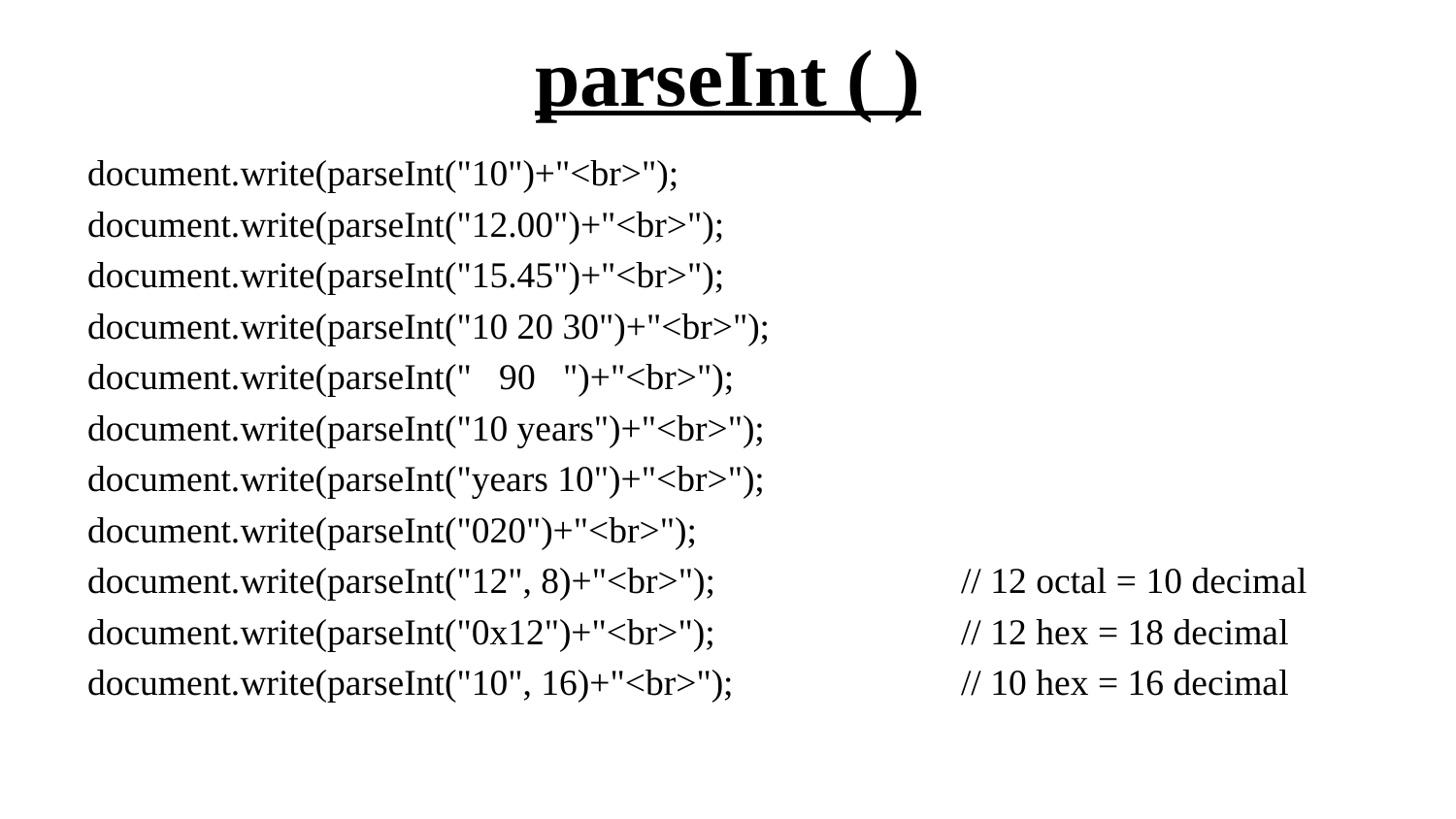

# parseInt ( )
document.write(parseInt("10")+"<br>");
document.write(parseInt("12.00")+"<br>");
document.write(parseInt("15.45")+"<br>");
document.write(parseInt("10 20 30")+"<br>");
document.write(parseInt("   90   ")+"<br>");
document.write(parseInt("10 years")+"<br>");
document.write(parseInt("years 10")+"<br>");
document.write(parseInt("020")+"<br>");
document.write(parseInt("12", 8)+"<br>");		// 12 octal = 10 decimal
document.write(parseInt("0x12")+"<br>");		// 12 hex = 18 decimal
document.write(parseInt("10", 16)+"<br>");		// 10 hex = 16 decimal